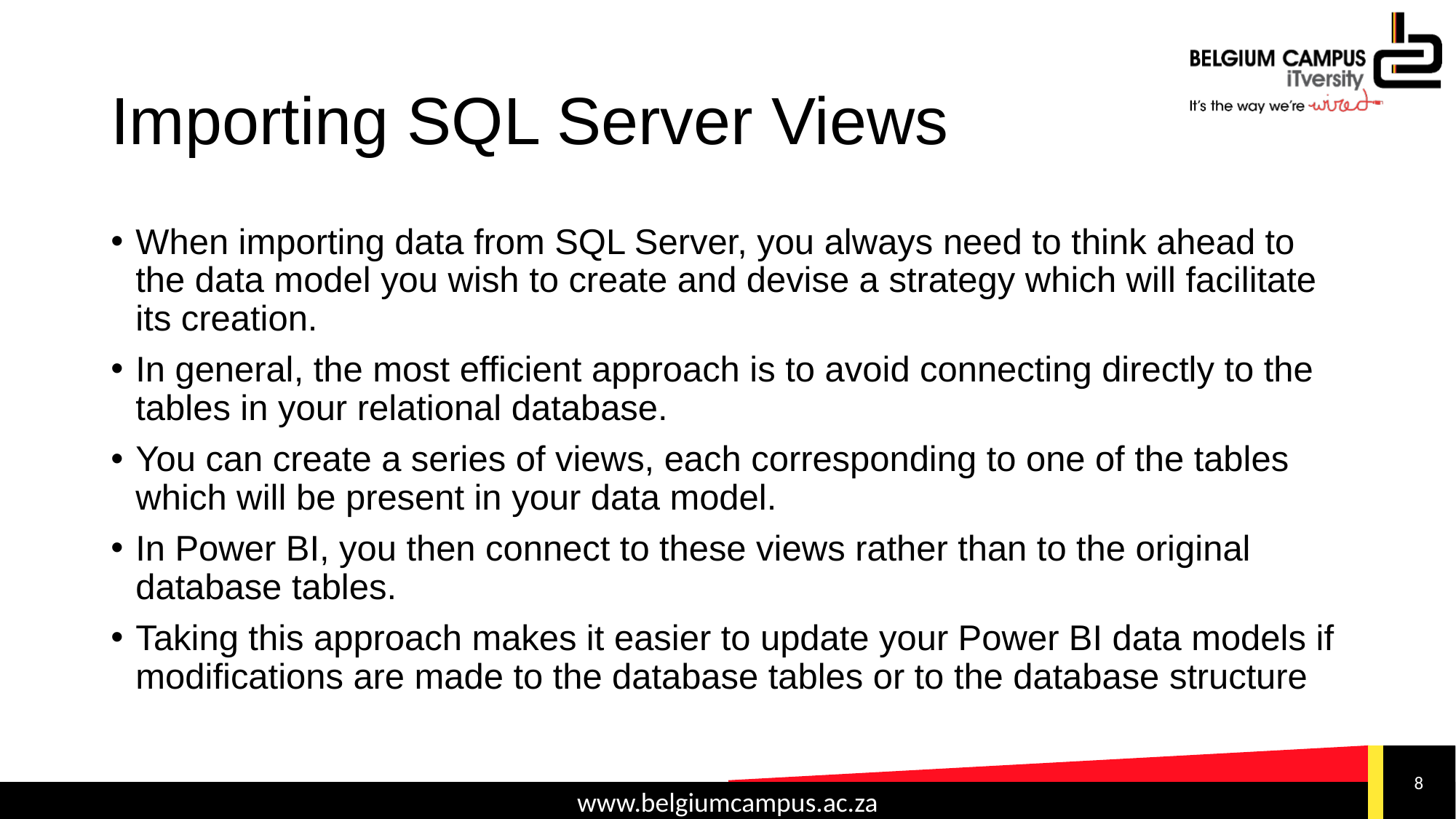

# Importing SQL Server Views
When importing data from SQL Server, you always need to think ahead to the data model you wish to create and devise a strategy which will facilitate its creation.
In general, the most efficient approach is to avoid connecting directly to the tables in your relational database.
You can create a series of views, each corresponding to one of the tables which will be present in your data model.
In Power BI, you then connect to these views rather than to the original database tables.
Taking this approach makes it easier to update your Power BI data models if modifications are made to the database tables or to the database structure